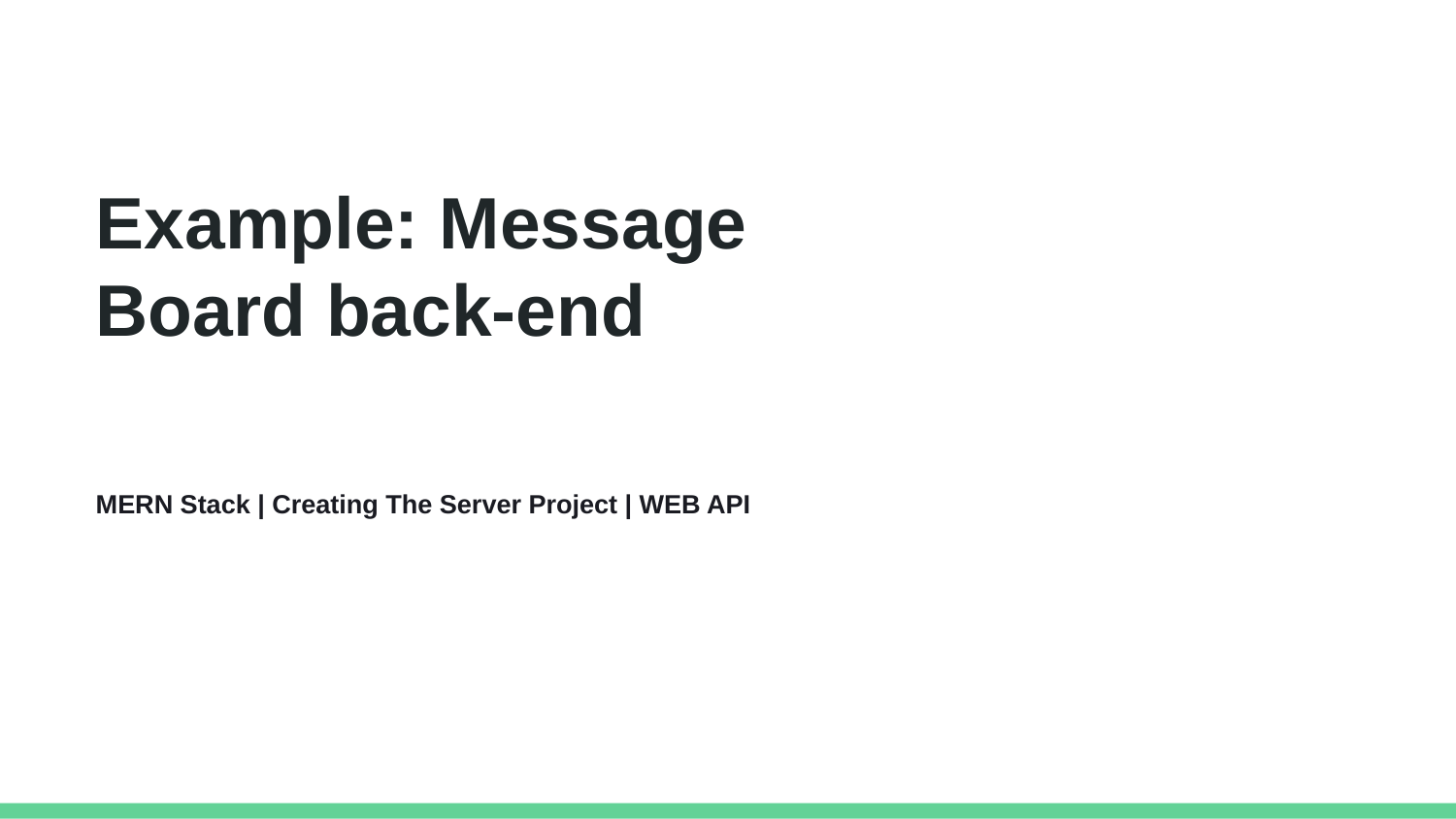

Example: Message Board back-end
MERN Stack | Creating The Server Project | WEB API